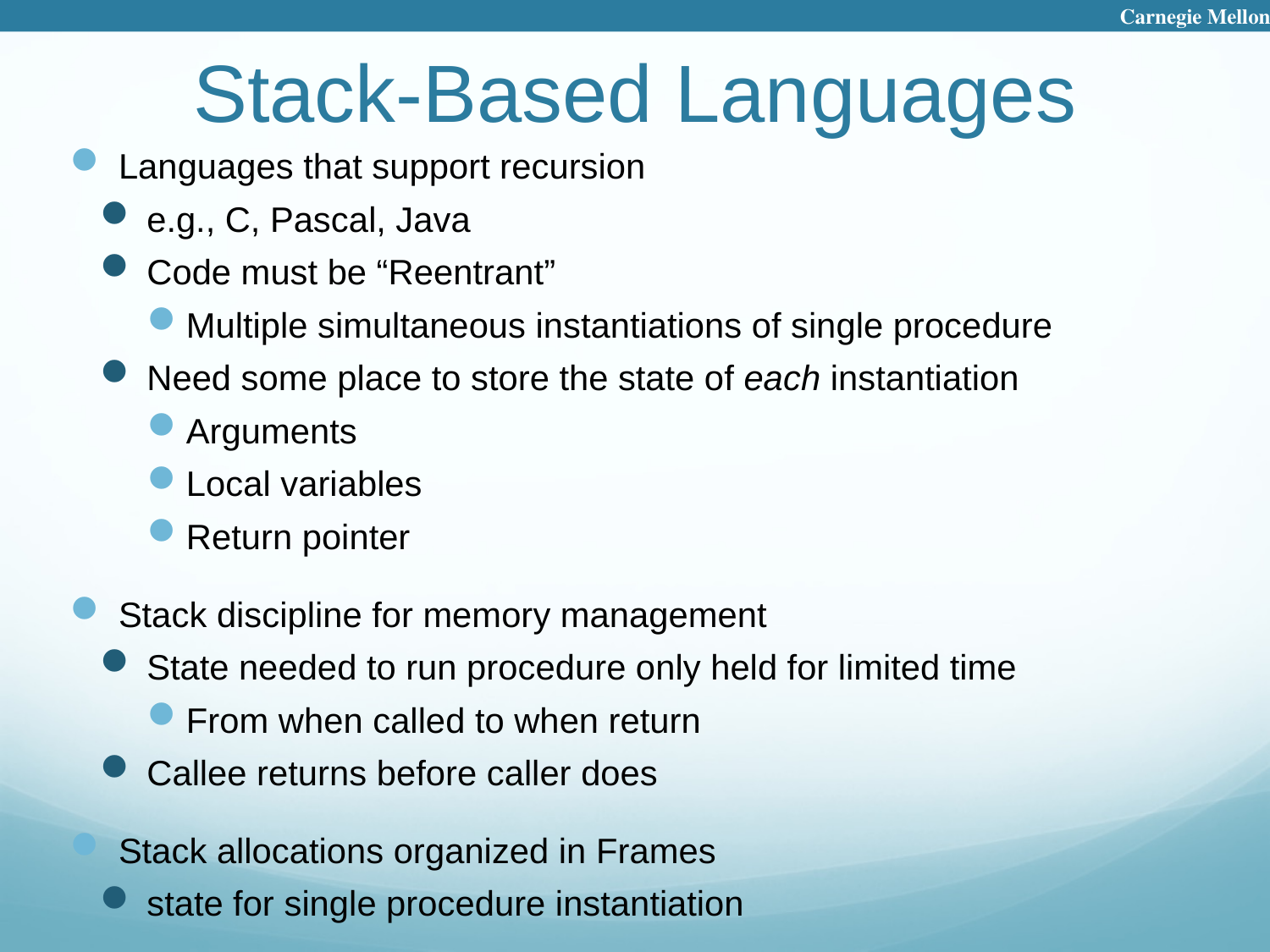

Carnegie Mellon
Stack-Based Languages
Languages that support recursion
e.g., C, Pascal, Java
Code must be “Reentrant”
Multiple simultaneous instantiations of single procedure
Need some place to store the state of each instantiation
Arguments
Local variables
Return pointer
Stack discipline for memory management
State needed to run procedure only held for limited time
From when called to when return
Callee returns before caller does
Stack allocations organized in Frames
state for single procedure instantiation